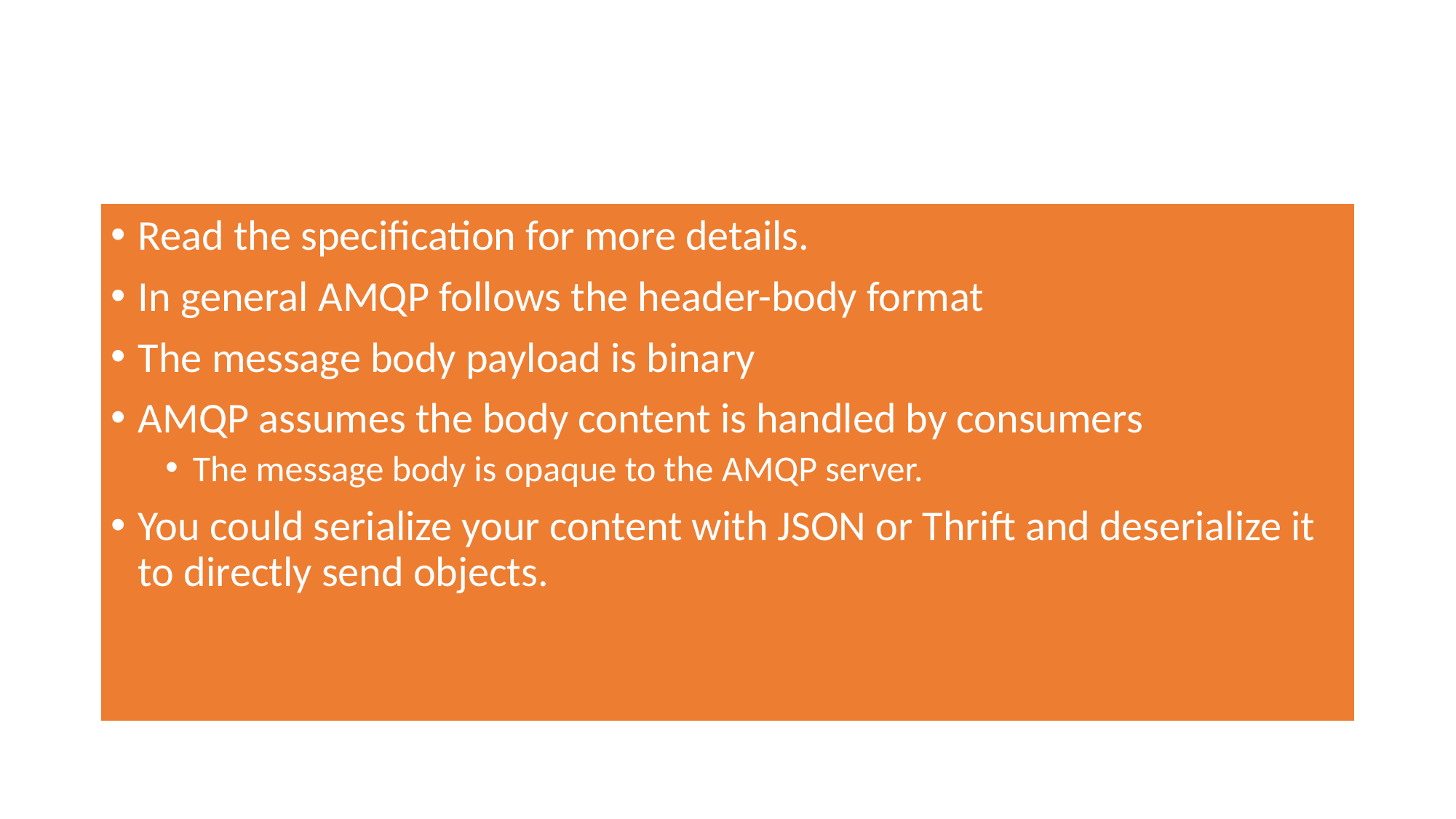

# The Message Payload
Read the specification for more details.
In general AMQP follows the header-body format
The message body payload is binary
AMQP assumes the body content is handled by consumers
The message body is opaque to the AMQP server.
You could serialize your content with JSON or Thrift and deserialize it to directly send objects.